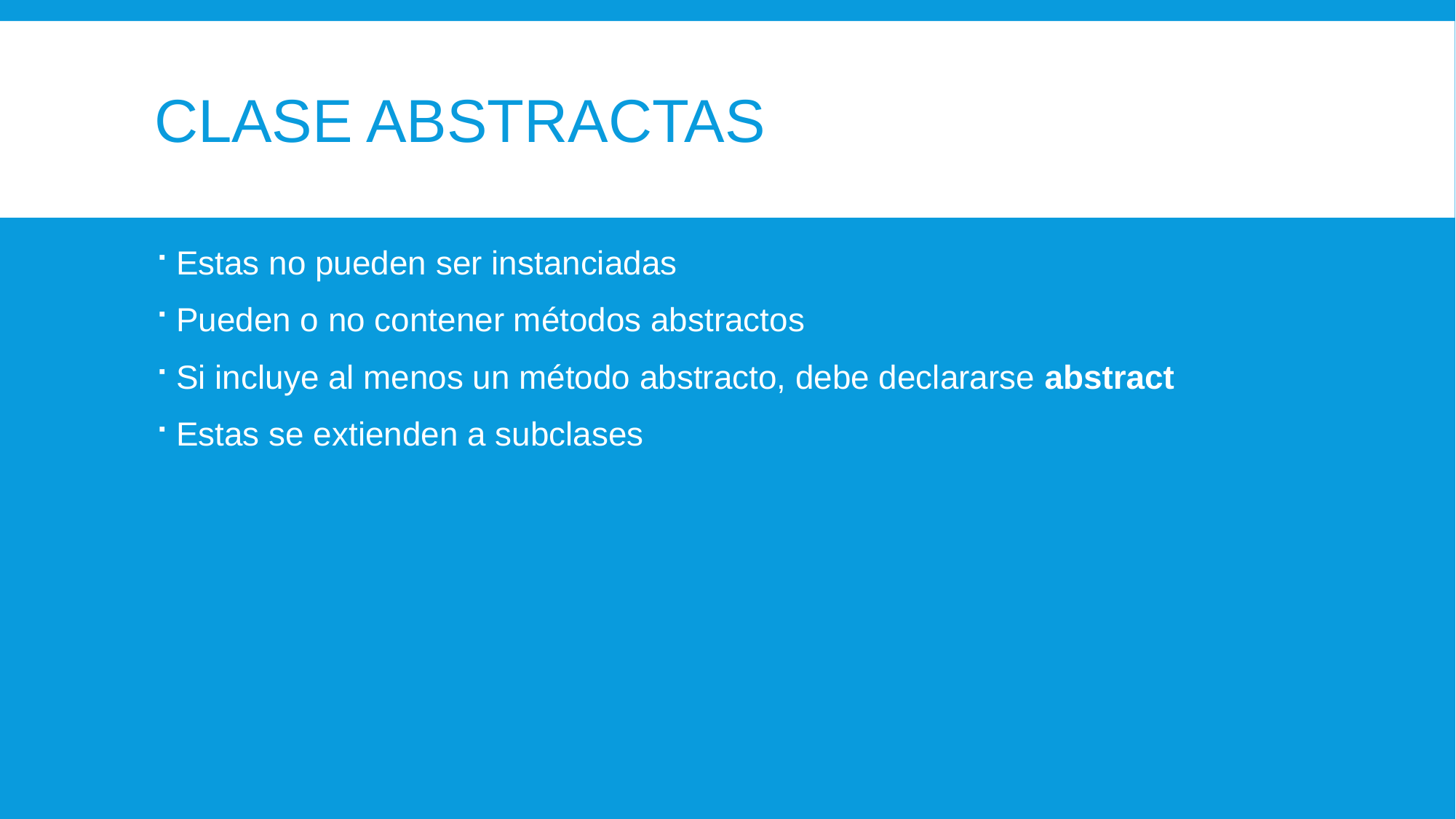

# Clase abstractas
Estas no pueden ser instanciadas
Pueden o no contener métodos abstractos
Si incluye al menos un método abstracto, debe declararse abstract
Estas se extienden a subclases